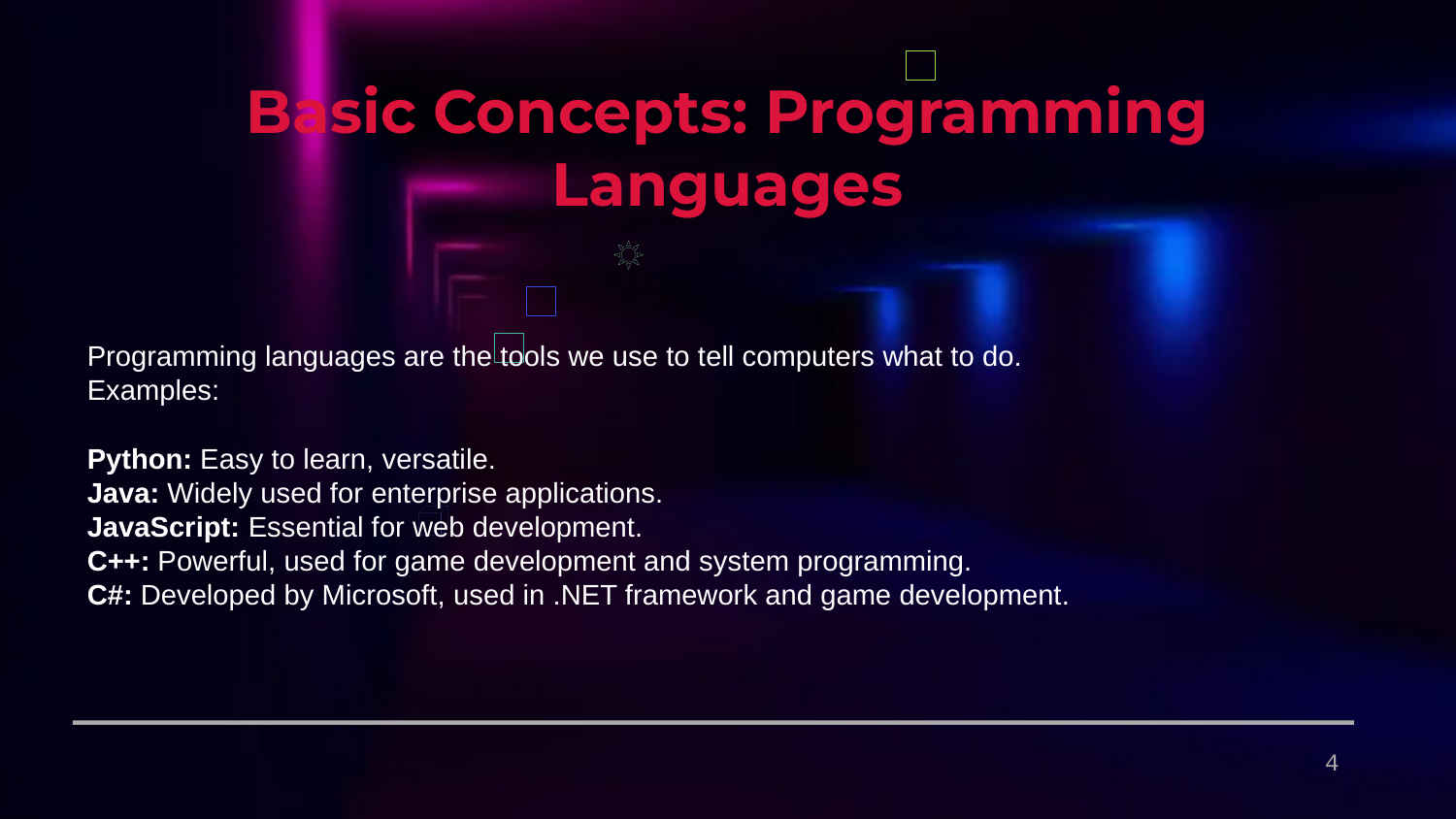

Basic Concepts: Programming Languages

Programming languages are the tools we use to tell computers what to do.
Examples:

Python: Easy to learn, versatile.
Java: Widely used for enterprise applications.
JavaScript: Essential for web development.
C++: Powerful, used for game development and system programming.
C#: Developed by Microsoft, used in .NET framework and game development.

4